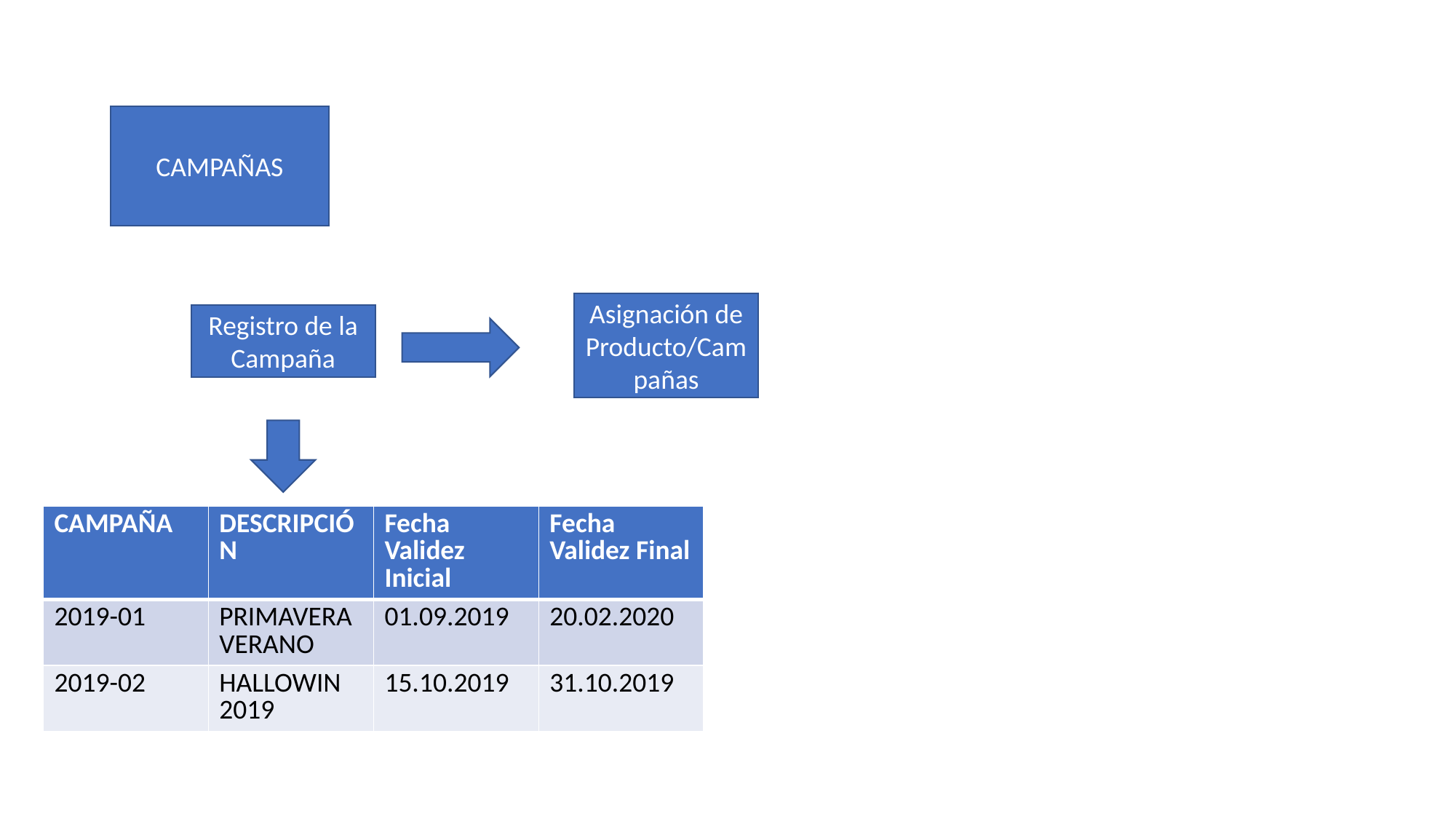

CAMPAÑAS
Asignación de Producto/Campañas
Registro de la Campaña

| CAMPAÑA | DESCRIPCIÓN | Fecha Validez Inicial | Fecha Validez Final |
| --- | --- | --- | --- |
| 2019-01 | PRIMAVERA VERANO | 01.09.2019 | 20.02.2020 |
| 2019-02 | HALLOWIN 2019 | 15.10.2019 | 31.10.2019 |